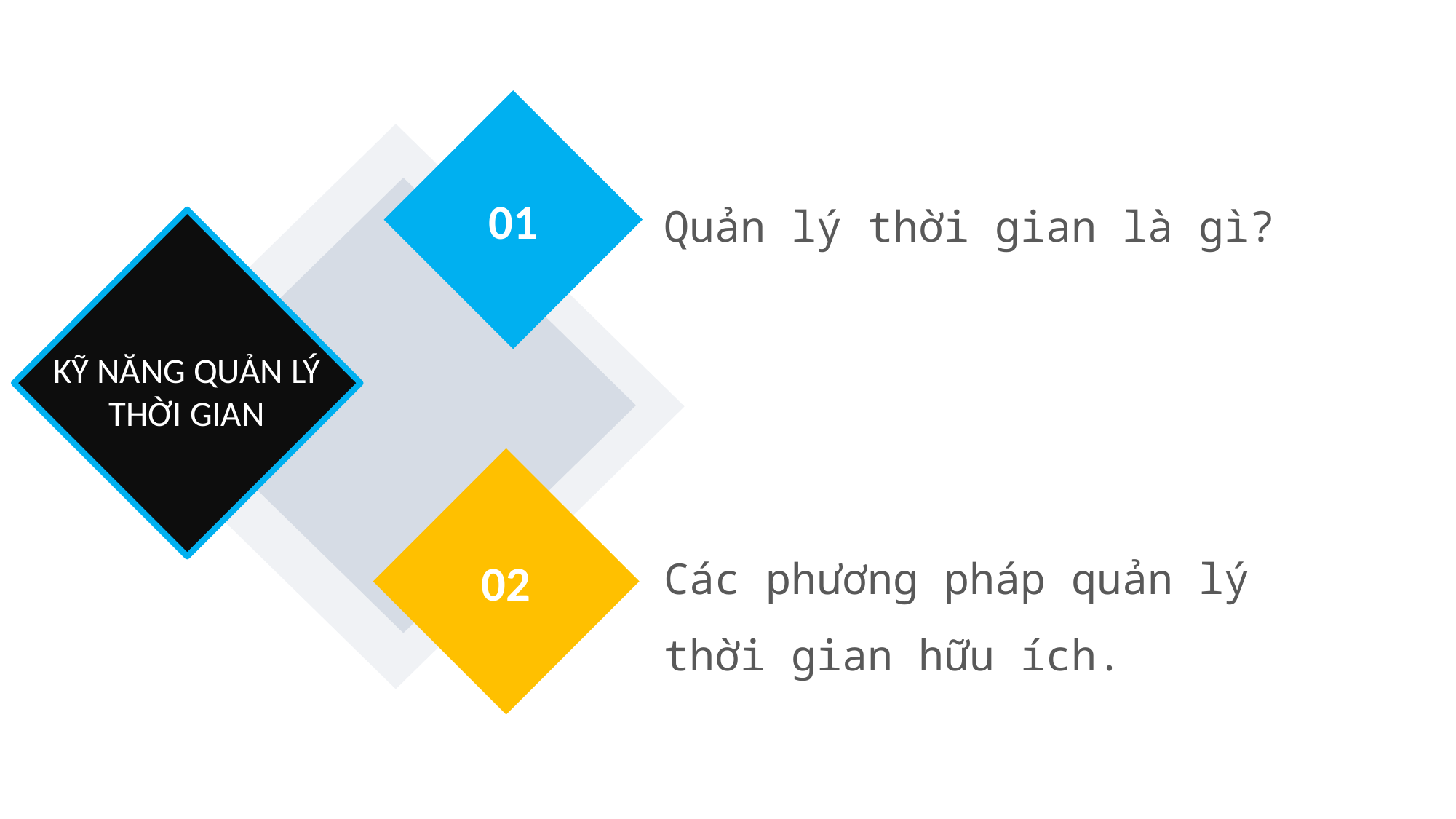

01

Quản lý thời gian là gì?

02

KỸ NĂNG QUẢN LÝ THỜI GIAN

Các phương pháp quản lý thời gian hữu ích.